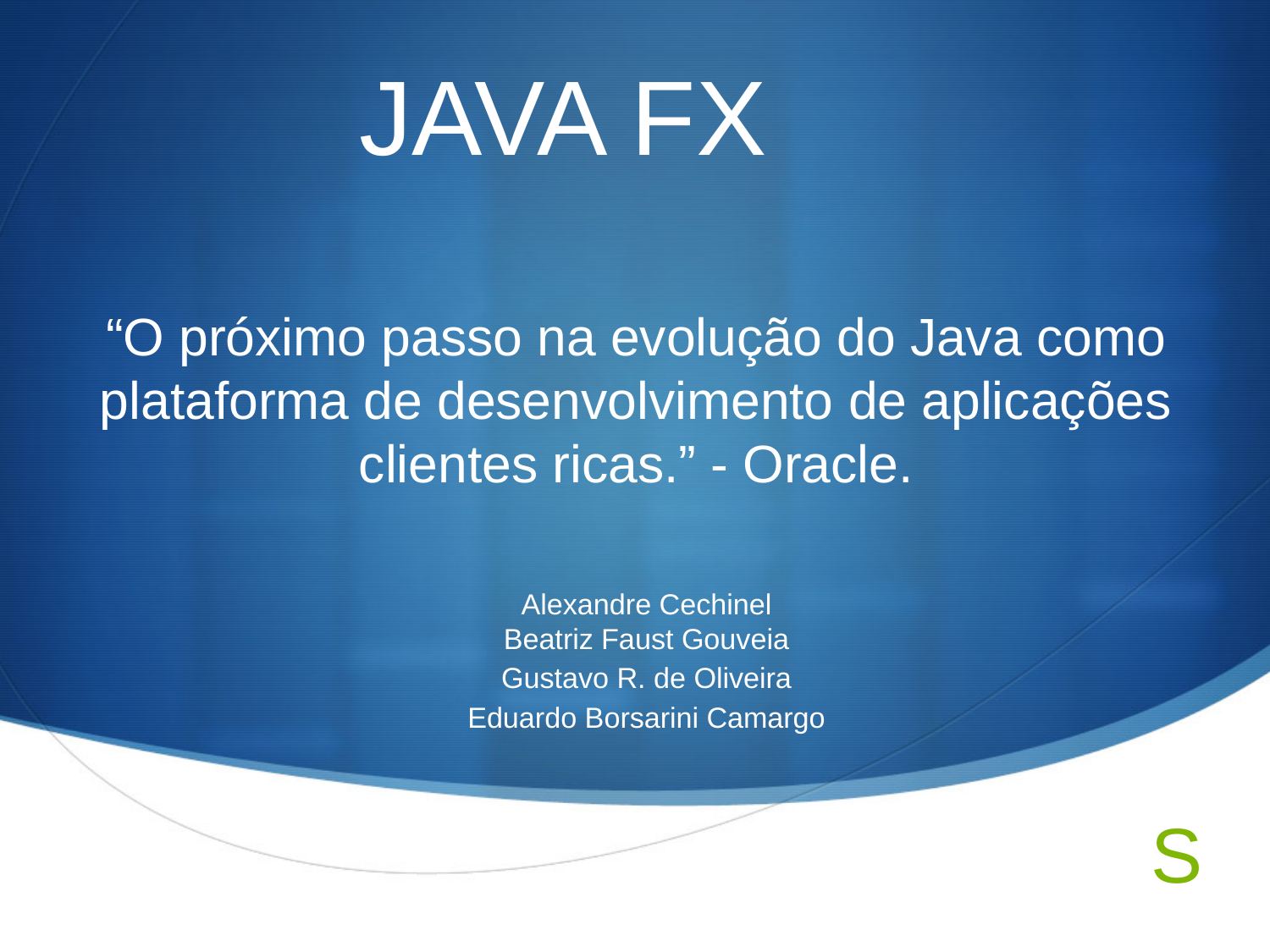

# JAVA FX “O próximo passo na evolução do Java como plataforma de desenvolvimento de aplicações clientes ricas.” - Oracle.
Alexandre Cechinel
Beatriz Faust Gouveia
Gustavo R. de Oliveira
Eduardo Borsarini Camargo